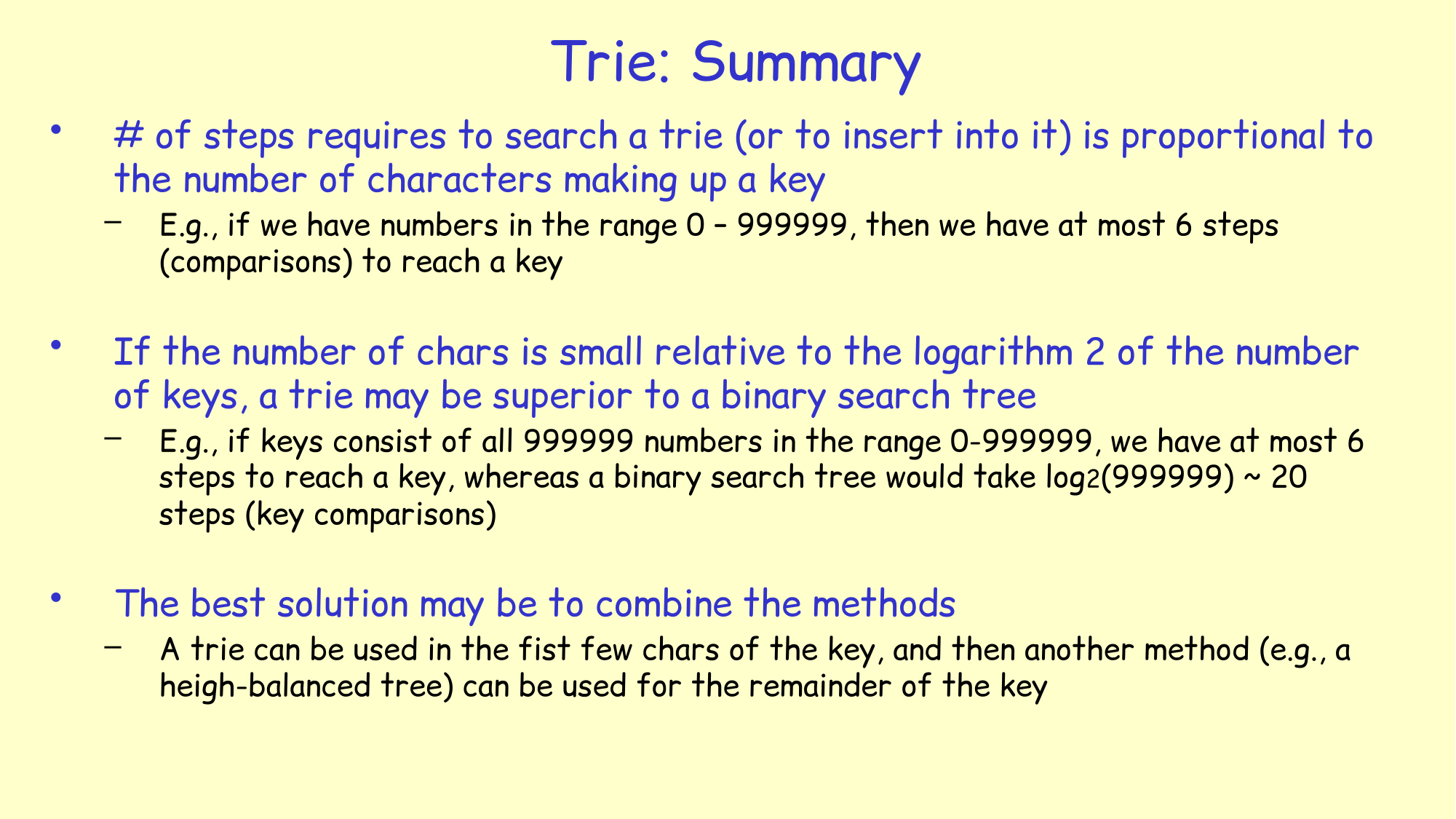

# Trie: Summary
# of steps requires to search a trie (or to insert into it) is proportional to the number of characters making up a key
E.g., if we have numbers in the range 0 – 999999, then we have at most 6 steps (comparisons) to reach a key

If the number of chars is small relative to the logarithm 2 of the number of keys, a trie may be superior to a binary search tree
E.g., if keys consist of all 999999 numbers in the range 0-999999, we have at most 6 steps to reach a key, whereas a binary search tree would take log2(999999) ~ 20 steps (key comparisons)

The best solution may be to combine the methods
A trie can be used in the fist few chars of the key, and then another method (e.g., a heigh-balanced tree) can be used for the remainder of the key